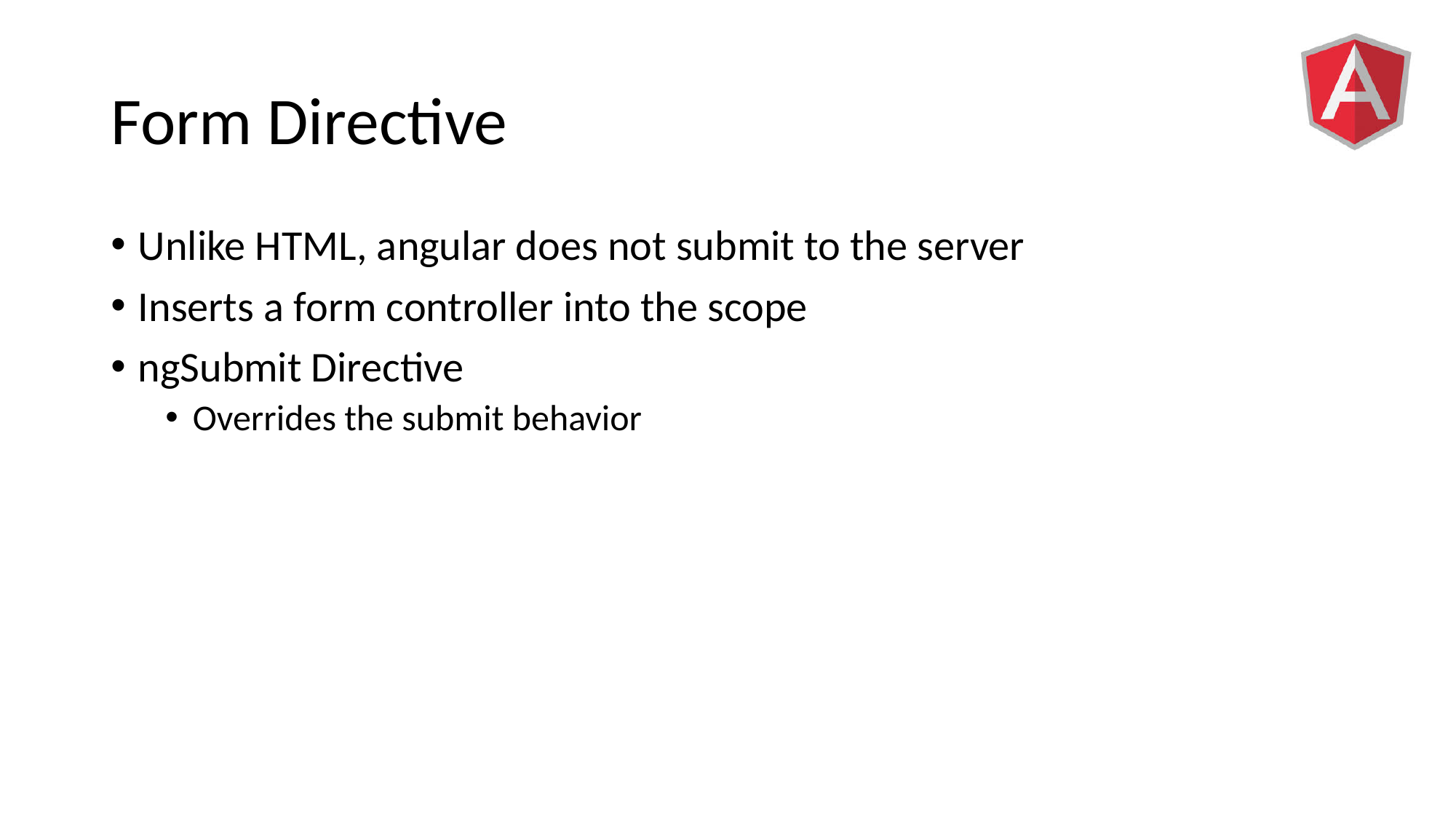

# Form Directive
Unlike HTML, angular does not submit to the server
Inserts a form controller into the scope
ngSubmit Directive
Overrides the submit behavior